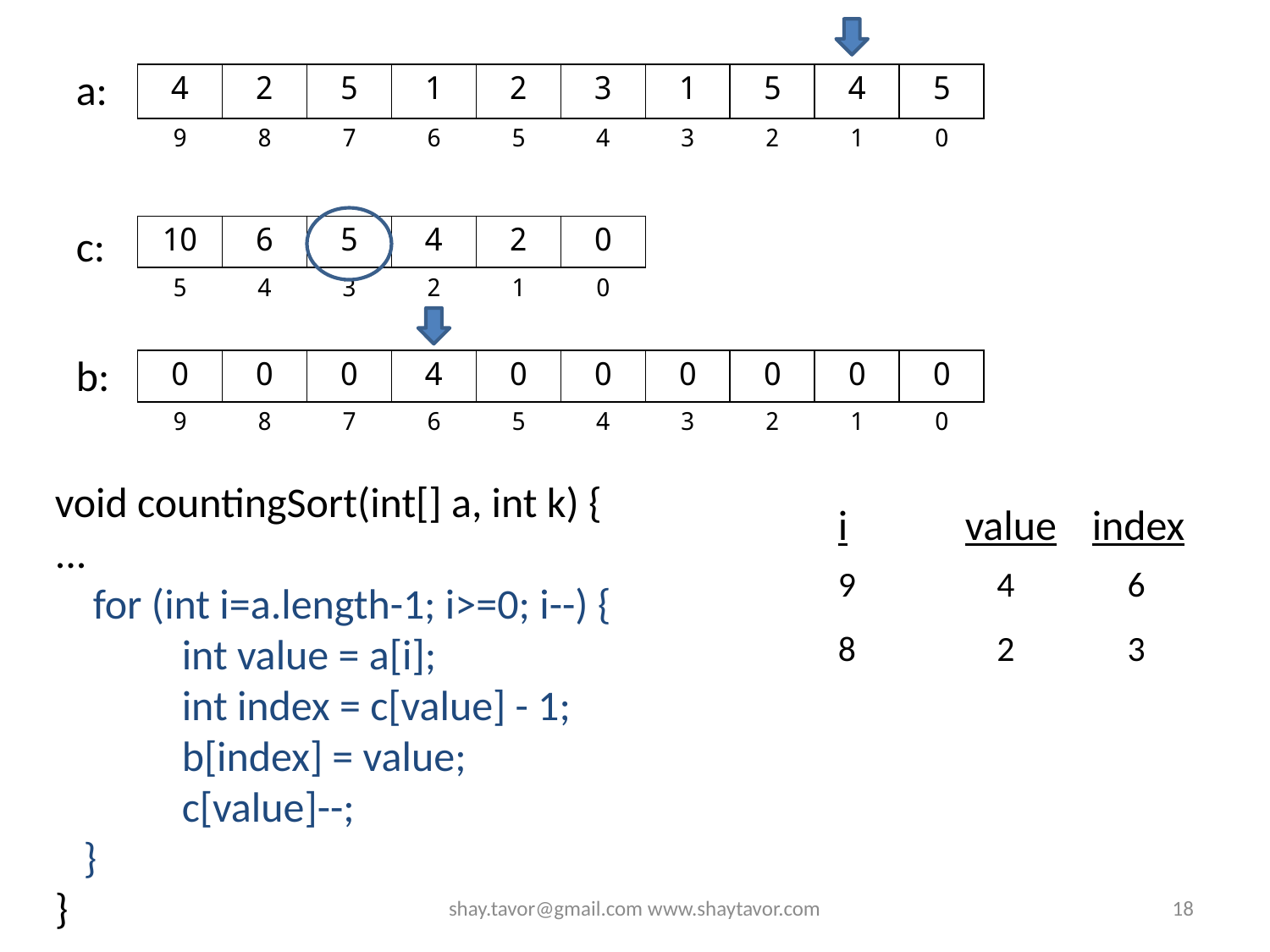

a:
| 4 | 2 | 5 | 1 | 2 | 3 | 1 | 5 | 4 | 5 |
| --- | --- | --- | --- | --- | --- | --- | --- | --- | --- |
| 9 | 8 | 7 | 6 | 5 | 4 | 3 | 2 | 1 | 0 |

c:
| 10 | 6 | 5 | 4 | 2 | 0 |
| --- | --- | --- | --- | --- | --- |
| 5 | 4 | 3 | 2 | 1 | 0 |

b:
| 0 | 0 | 0 | 4 | 0 | 0 | 0 | 0 | 0 | 0 |
| --- | --- | --- | --- | --- | --- | --- | --- | --- | --- |
| 9 | 8 | 7 | 6 | 5 | 4 | 3 | 2 | 1 | 0 |
void countingSort(int[] a, int k) {
...
    for (int i=a.length-1; i>=0; i--) {
	int value = a[i];
	int index = c[value] - 1;
	b[index] = value;
	c[value]--;
   }
}
i	value	index
9
4
6
8
2
3
shay.tavor@gmail.com www.shaytavor.com
18